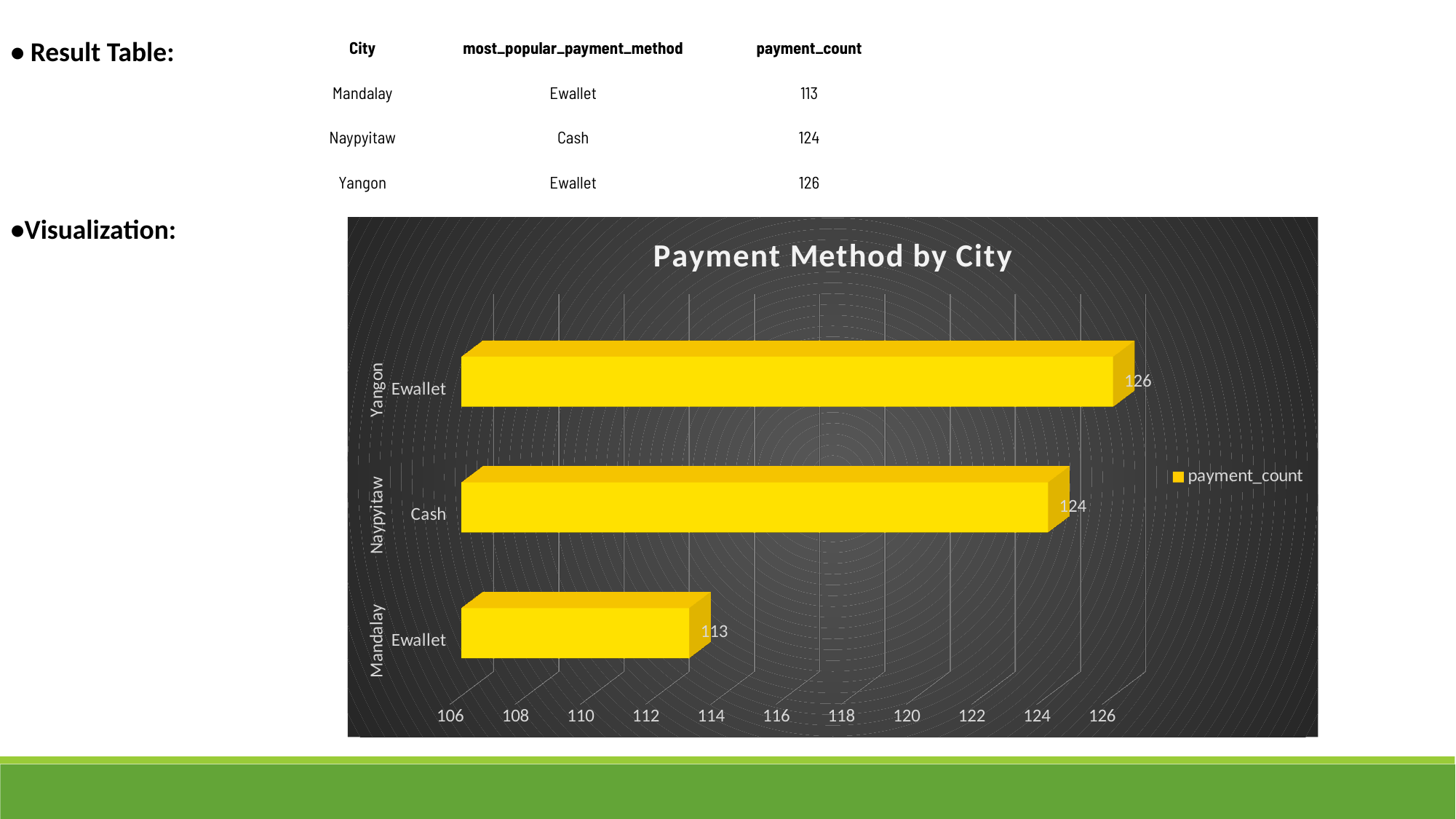

| City | most\_popular\_payment\_method | payment\_count |
| --- | --- | --- |
| Mandalay | Ewallet | 113 |
| Naypyitaw | Cash | 124 |
| Yangon | Ewallet | 126 |
• Result Table:
•Visualization:

[unsupported chart]